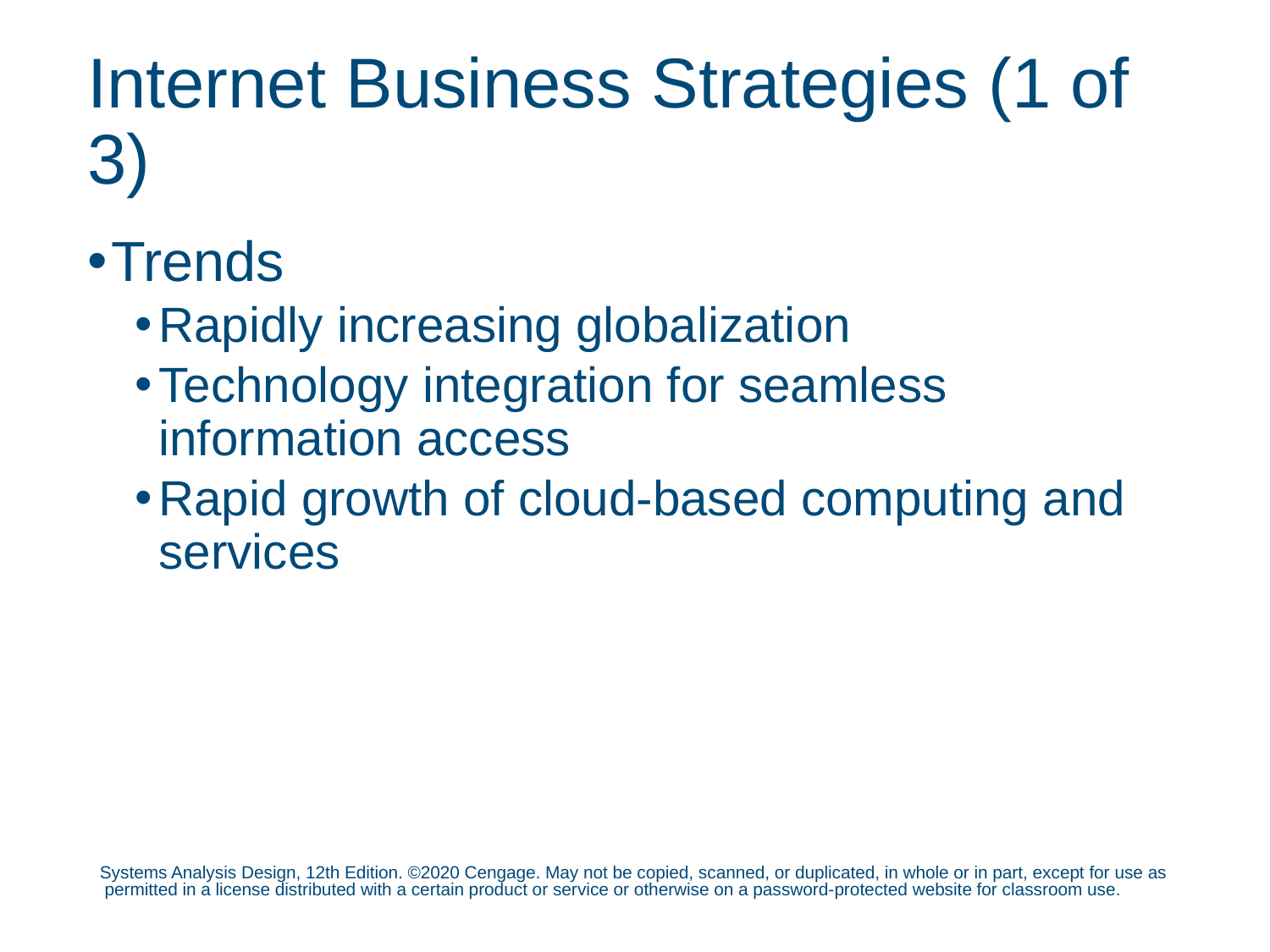

# Internet Business Strategies (1 of 3)
Trends
Rapidly increasing globalization
Technology integration for seamless information access
Rapid growth of cloud-based computing and services
Systems Analysis Design, 12th Edition. ©2020 Cengage. May not be copied, scanned, or duplicated, in whole or in part, except for use as permitted in a license distributed with a certain product or service or otherwise on a password-protected website for classroom use.